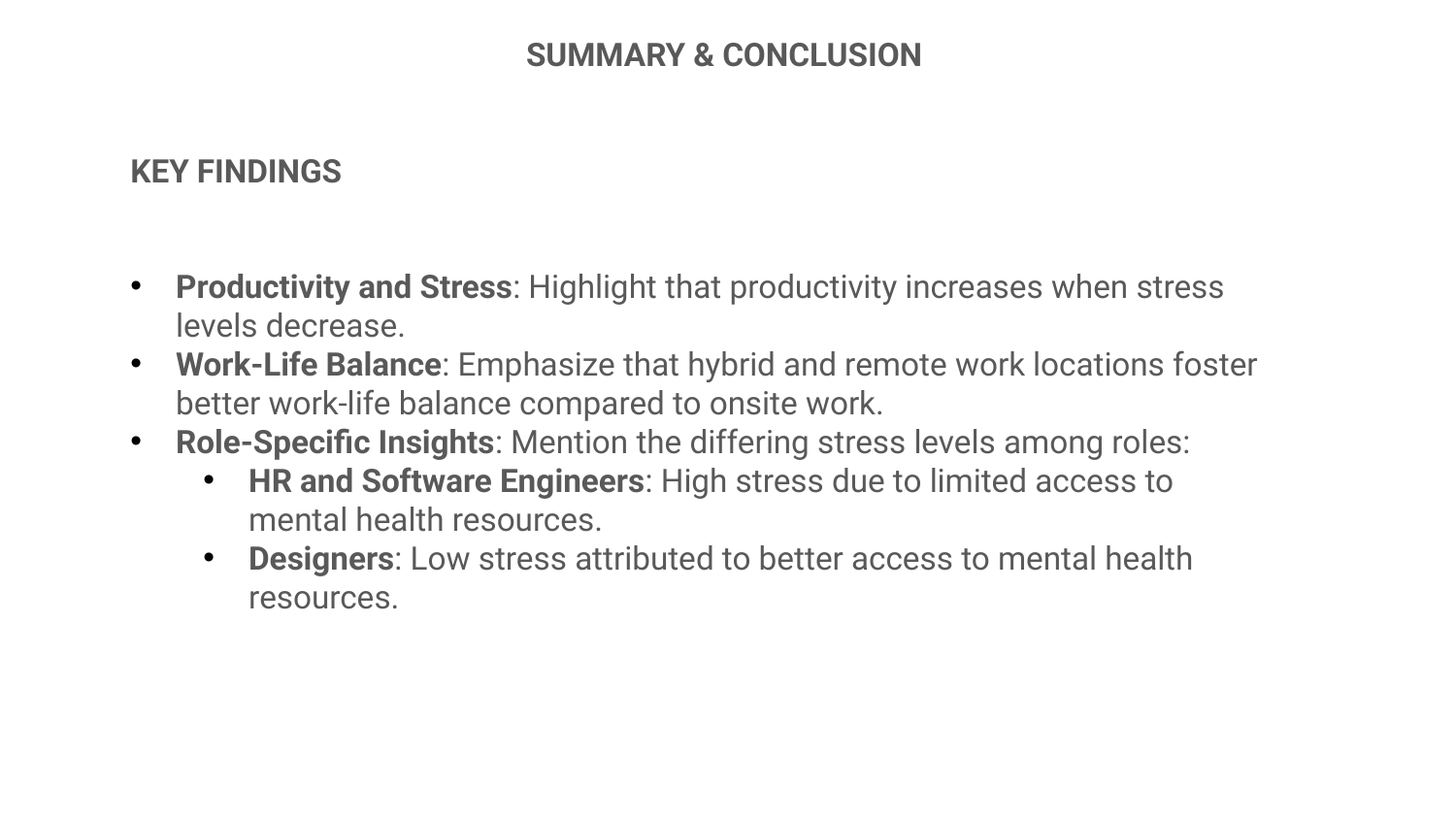

SUMMARY & CONCLUSION
KEY FINDINGS
Productivity and Stress: Highlight that productivity increases when stress levels decrease.
Work-Life Balance: Emphasize that hybrid and remote work locations foster better work-life balance compared to onsite work.
Role-Specific Insights: Mention the differing stress levels among roles:
HR and Software Engineers: High stress due to limited access to mental health resources.
Designers: Low stress attributed to better access to mental health resources.